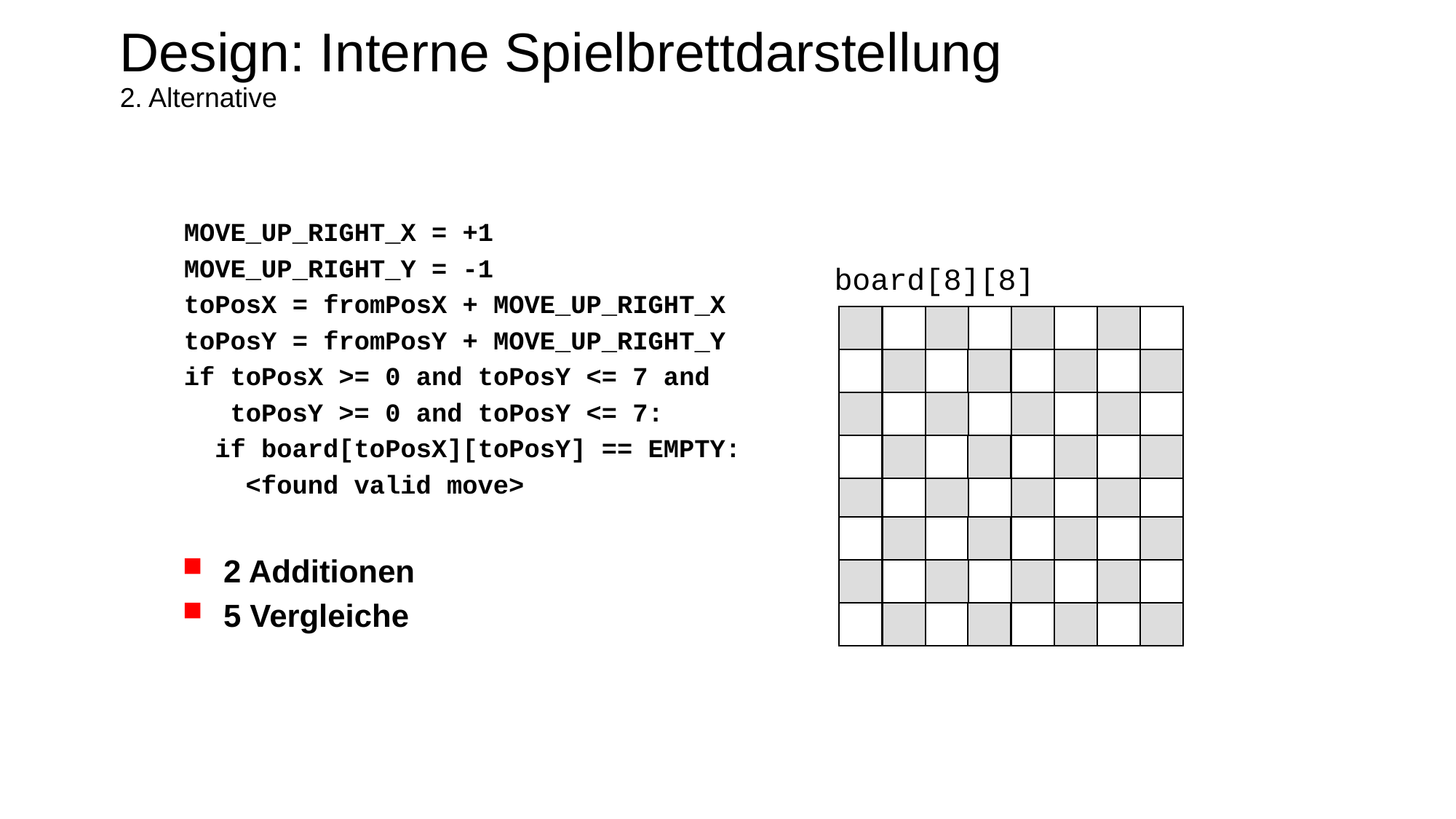

# Design: Interne Spielbrettdarstellung 2. Alternative
MOVE_UP_RIGHT_X = +1
MOVE_UP_RIGHT_Y = -1
toPosX = fromPosX + MOVE_UP_RIGHT_X
toPosY = fromPosY + MOVE_UP_RIGHT_Y
if toPosX >= 0 and toPosY <= 7 and
   toPosY >= 0 and toPosY <= 7:
  if board[toPosX][toPosY] == EMPTY:
    <found valid move>

board[8][8]

2 Additionen
5 Vergleiche